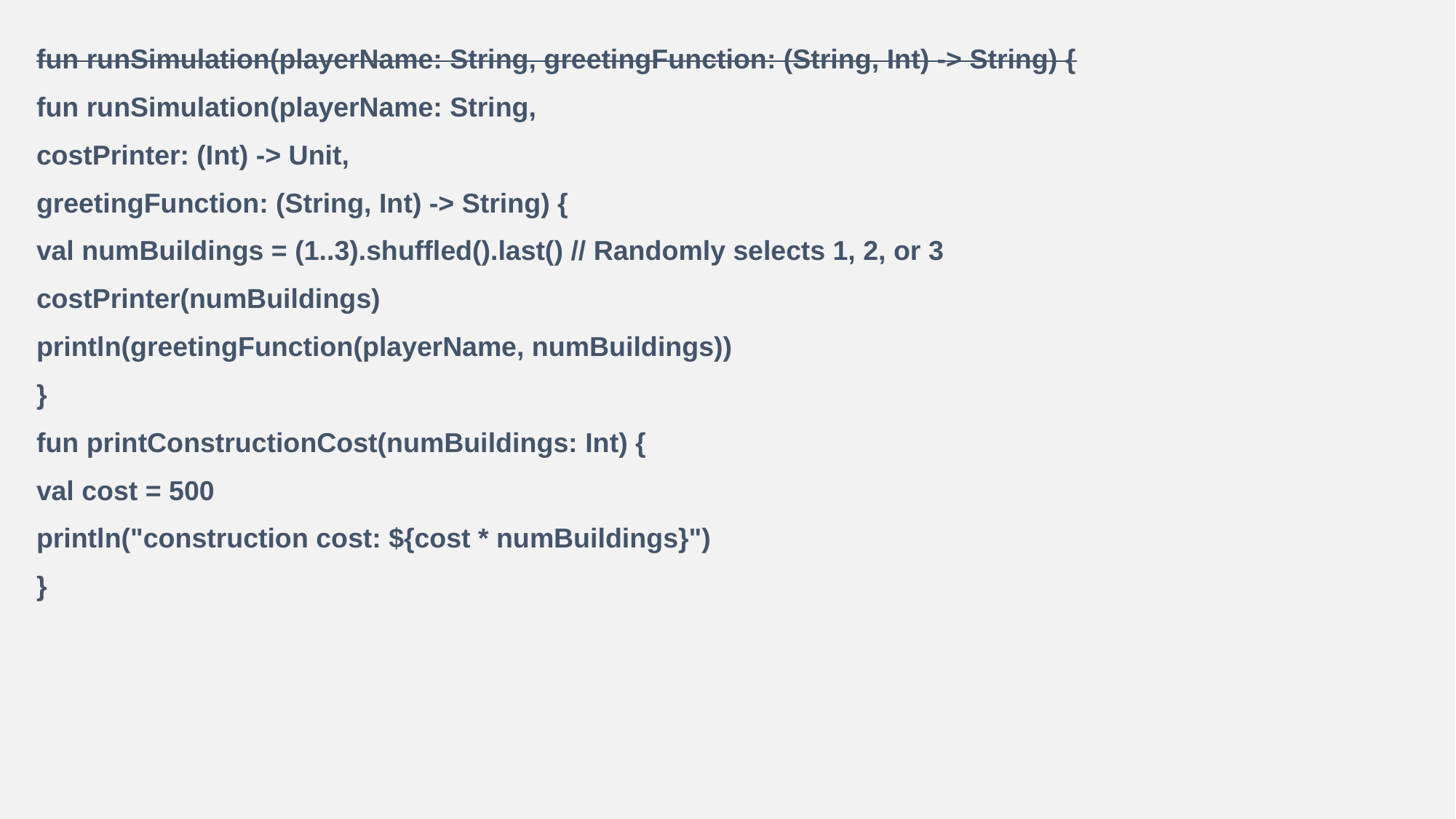

fun runSimulation(playerName: String, greetingFunction: (String, Int) -> String) {
fun runSimulation(playerName: String,
costPrinter: (Int) -> Unit,
greetingFunction: (String, Int) -> String) {
val numBuildings = (1..3).shuffled().last() // Randomly selects 1, 2, or 3
costPrinter(numBuildings)
println(greetingFunction(playerName, numBuildings))
}
fun printConstructionCost(numBuildings: Int) {
val cost = 500
println("construction cost: ${cost * numBuildings}")
}